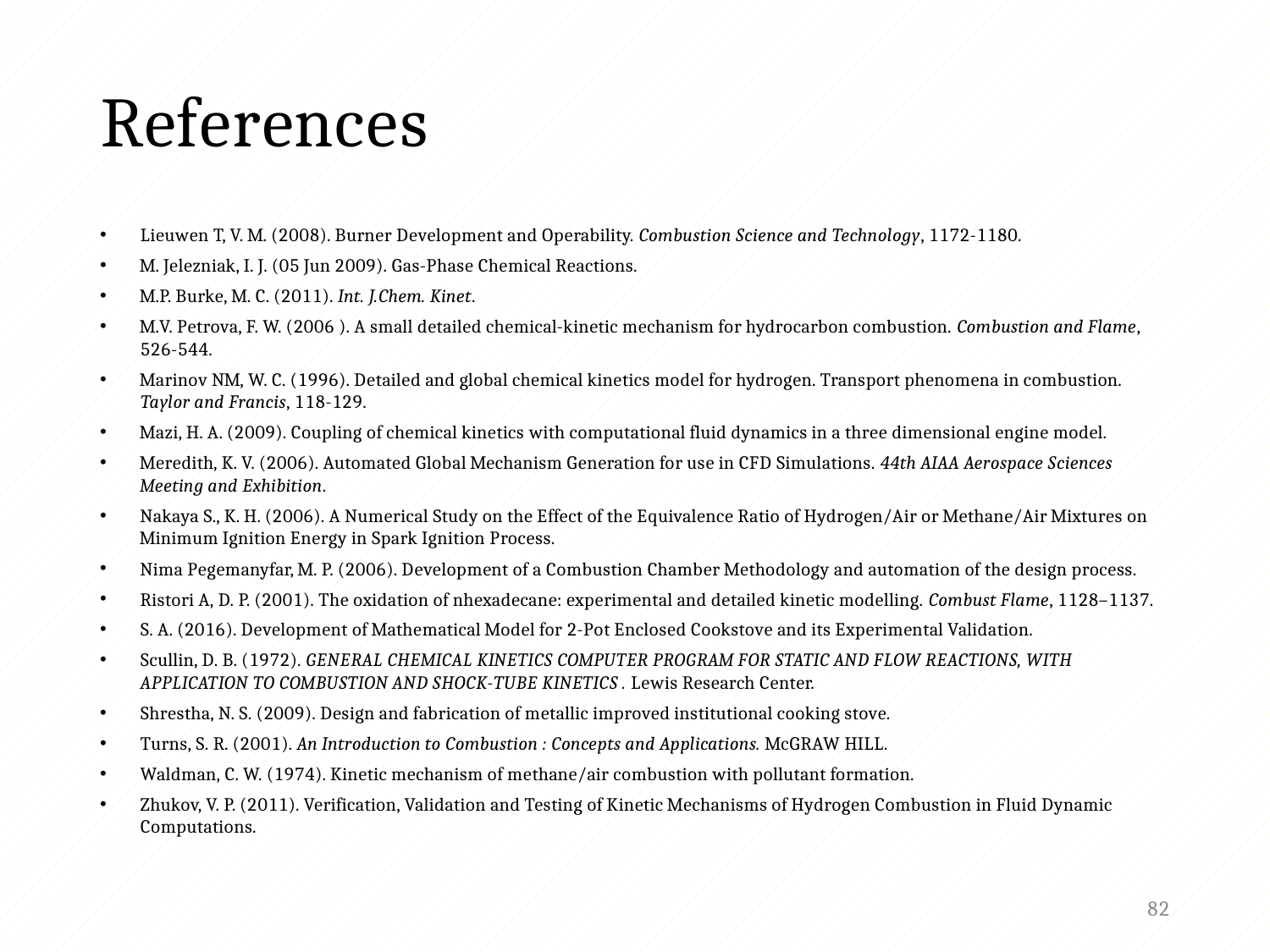

# References
Lieuwen T, V. M. (2008). Burner Development and Operability. Combustion Science and Technology, 1172-1180.
M. Jelezniak, I. J. (05 Jun 2009). Gas-Phase Chemical Reactions.
M.P. Burke, M. C. (2011). Int. J.Chem. Kinet.
M.V. Petrova, F. W. (2006 ). A small detailed chemical-kinetic mechanism for hydrocarbon combustion. Combustion and Flame, 526-544.
Marinov NM, W. C. (1996). Detailed and global chemical kinetics model for hydrogen. Transport phenomena in combustion. Taylor and Francis, 118-129.
Mazi, H. A. (2009). Coupling of chemical kinetics with computational fluid dynamics in a three dimensional engine model.
Meredith, K. V. (2006). Automated Global Mechanism Generation for use in CFD Simulations. 44th AIAA Aerospace Sciences Meeting and Exhibition.
Nakaya S., K. H. (2006). A Numerical Study on the Effect of the Equivalence Ratio of Hydrogen/Air or Methane/Air Mixtures on Minimum Ignition Energy in Spark Ignition Process.
Nima Pegemanyfar, M. P. (2006). Development of a Combustion Chamber Methodology and automation of the design process.
Ristori A, D. P. (2001). The oxidation of nhexadecane: experimental and detailed kinetic modelling. Combust Flame, 1128–1137.
S. A. (2016). Development of Mathematical Model for 2-Pot Enclosed Cookstove and its Experimental Validation.
Scullin, D. B. (1972). GENERAL CHEMICAL KINETICS COMPUTER PROGRAM FOR STATIC AND FLOW REACTIONS, WITH APPLICATION TO COMBUSTION AND SHOCK-TUBE KINETICS . Lewis Research Center.
Shrestha, N. S. (2009). Design and fabrication of metallic improved institutional cooking stove.
Turns, S. R. (2001). An Introduction to Combustion : Concepts and Applications. McGRAW HILL.
Waldman, C. W. (1974). Kinetic mechanism of methane/air combustion with pollutant formation.
Zhukov, V. P. (2011). Verification, Validation and Testing of Kinetic Mechanisms of Hydrogen Combustion in Fluid Dynamic Computations.
82